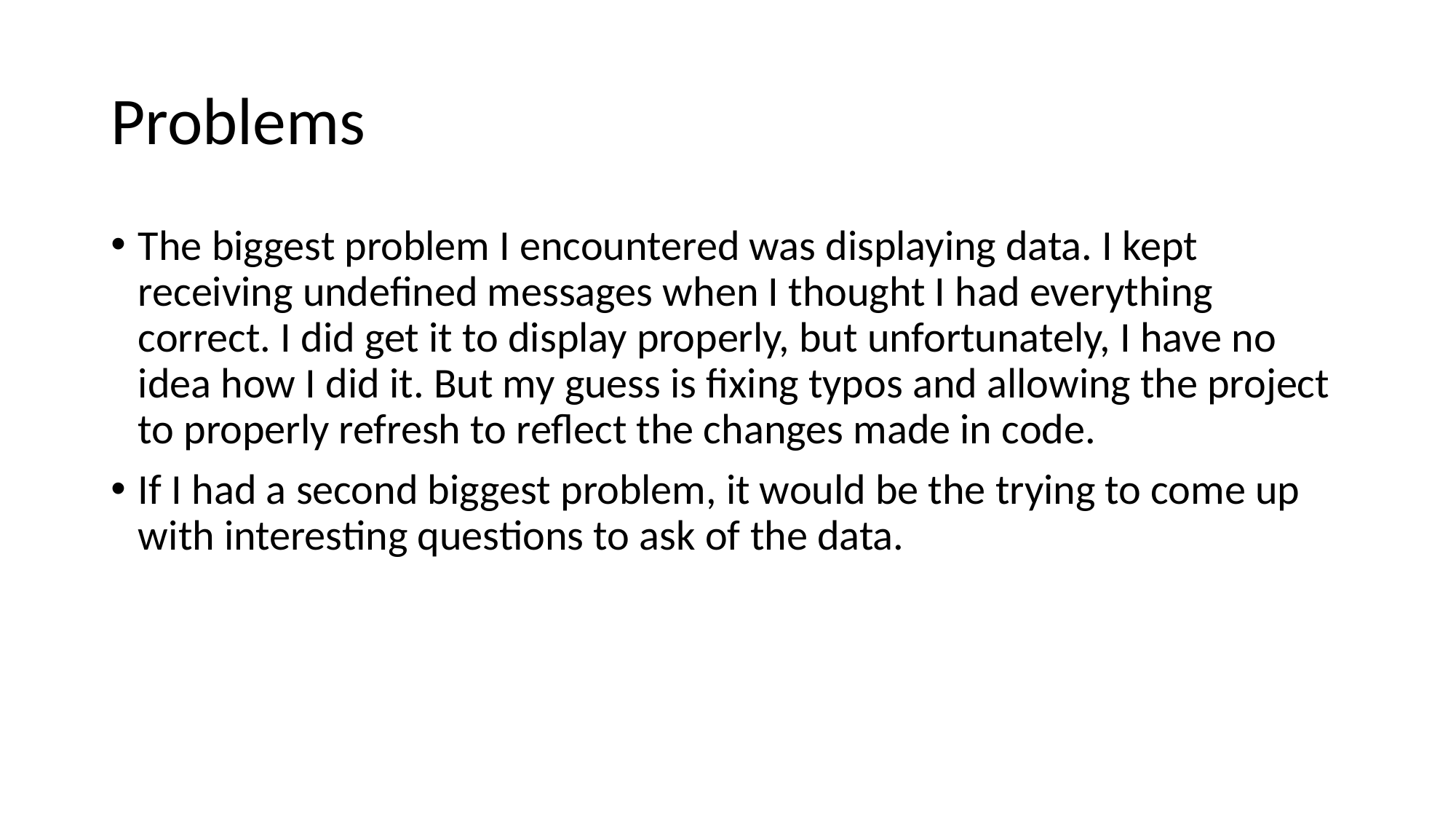

# Problems
The biggest problem I encountered was displaying data. I kept receiving undefined messages when I thought I had everything correct. I did get it to display properly, but unfortunately, I have no idea how I did it. But my guess is fixing typos and allowing the project to properly refresh to reflect the changes made in code.
If I had a second biggest problem, it would be the trying to come up with interesting questions to ask of the data.